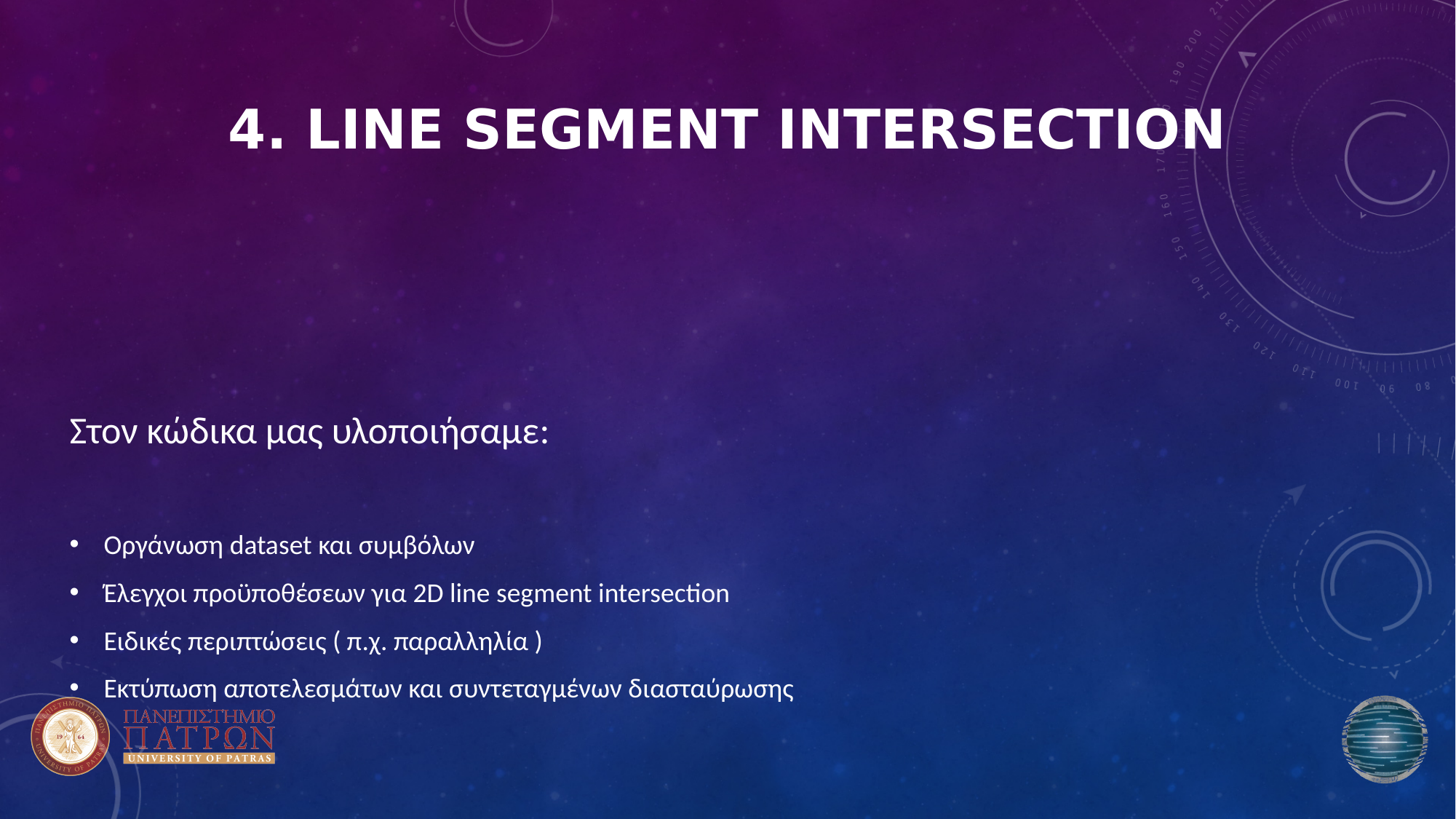

# 4. Line Segment Intersection

Στον κώδικα μας υλοποιήσαμε:

Οργάνωση dataset και συμβόλων
Έλεγχοι προϋποθέσεων για 2D line segment intersection
Ειδικές περιπτώσεις ( π.χ. παραλληλία )
Εκτύπωση αποτελεσμάτων και συντεταγμένων διασταύρωσης